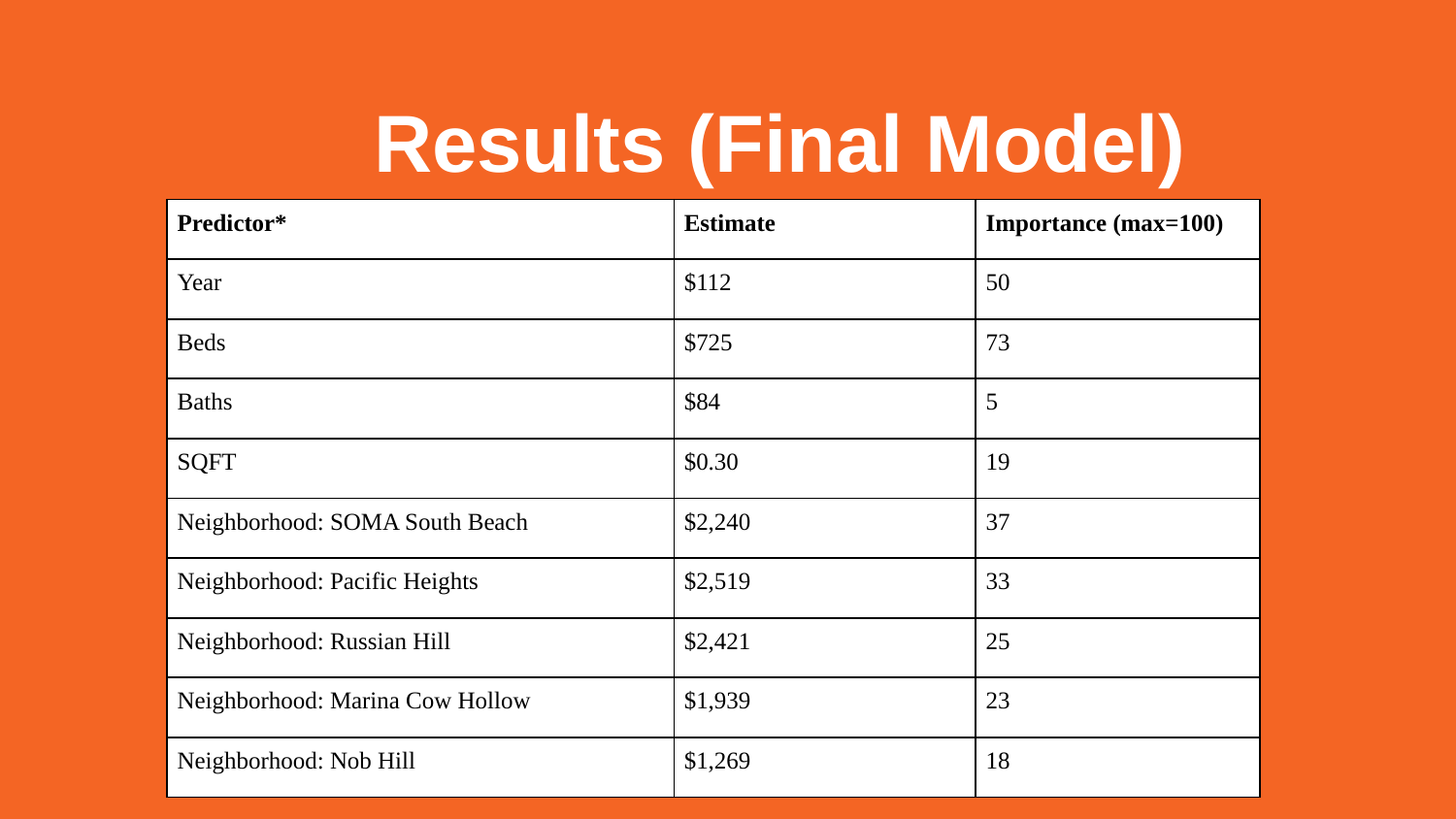

Results (Final Model)

| Predictor\* | Estimate | Importance (max=100) |
| --- | --- | --- |
| Year | $112 | 50 |
| Beds | $725 | 73 |
| Baths | $84 | 5 |
| SQFT | $0.30 | 19 |
| Neighborhood: SOMA South Beach | $2,240 | 37 |
| Neighborhood: Pacific Heights | $2,519 | 33 |
| Neighborhood: Russian Hill | $2,421 | 25 |
| Neighborhood: Marina Cow Hollow | $1,939 | 23 |
| Neighborhood: Nob Hill | $1,269 | 18 |